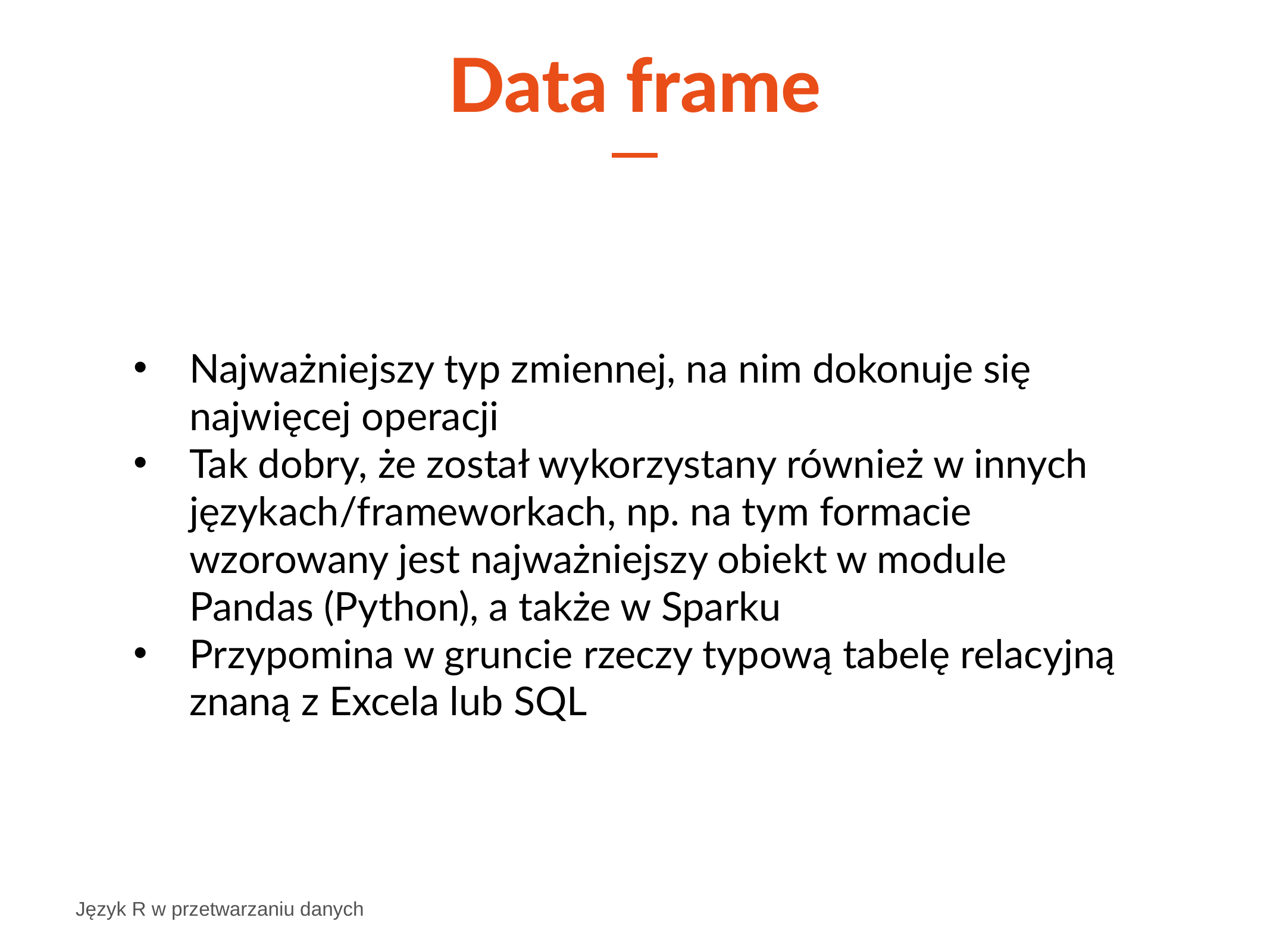

# Data frame

Najważniejszy typ zmiennej, na nim dokonuje się najwięcej operacji
Tak dobry, że został wykorzystany również w innych językach/frameworkach, np. na tym formacie wzorowany jest najważniejszy obiekt w module Pandas (Python), a także w Sparku
Przypomina w gruncie rzeczy typową tabelę relacyjną znaną z Excela lub SQL
Język R w przetwarzaniu danych